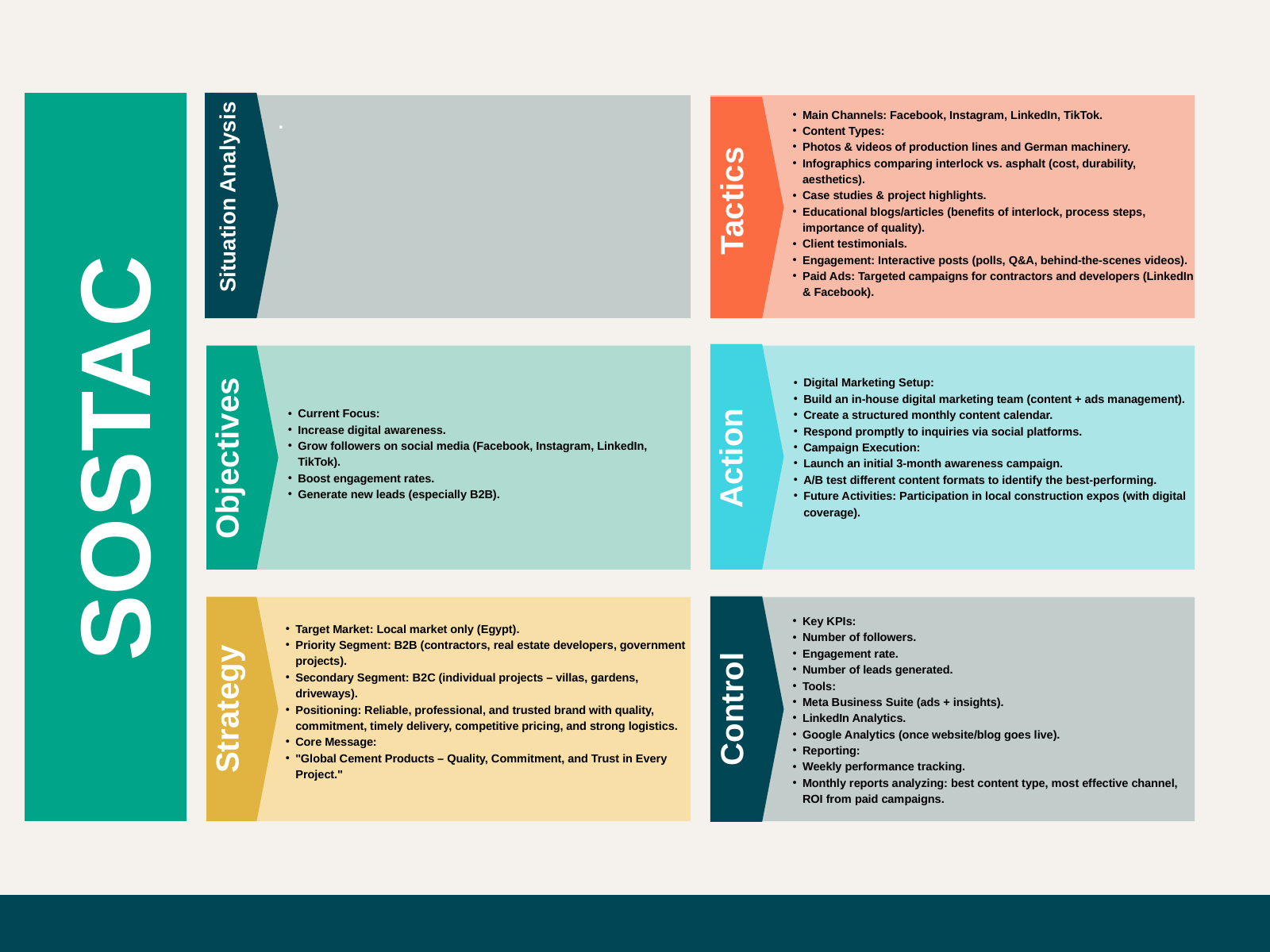

Main Channels: Facebook, Instagram, LinkedIn, TikTok.
Content Types:
Photos & videos of production lines and German machinery.
Infographics comparing interlock vs. asphalt (cost, durability, aesthetics).
Case studies & project highlights.
Educational blogs/articles (benefits of interlock, process steps, importance of quality).
Client testimonials.
Engagement: Interactive posts (polls, Q&A, behind-the-scenes videos).
Paid Ads: Targeted campaigns for contractors and developers (LinkedIn & Facebook).
.

Tactics
Situation Analysis

Digital Marketing Setup:
Build an in-house digital marketing team (content + ads management).
Create a structured monthly content calendar.
Respond promptly to inquiries via social platforms.
Campaign Execution:
Launch an initial 3-month awareness campaign.
A/B test different content formats to identify the best-performing.
Future Activities: Participation in local construction expos (with digital coverage).

SOSTAC
Current Focus:
Increase digital awareness.
Grow followers on social media (Facebook, Instagram, LinkedIn, TikTok).
Boost engagement rates.
Generate new leads (especially B2B).

Action
Objectives

Key KPIs:
Number of followers.
Engagement rate.
Number of leads generated.
Tools:
Meta Business Suite (ads + insights).
LinkedIn Analytics.
Google Analytics (once website/blog goes live).
Reporting:
Weekly performance tracking.
Monthly reports analyzing: best content type, most effective channel, ROI from paid campaigns.

Target Market: Local market only (Egypt).
Priority Segment: B2B (contractors, real estate developers, government projects).
Secondary Segment: B2C (individual projects – villas, gardens, driveways).
Positioning: Reliable, professional, and trusted brand with quality, commitment, timely delivery, competitive pricing, and strong logistics.
Core Message:
"Global Cement Products – Quality, Commitment, and Trust in Every Project."

Strategy
Control